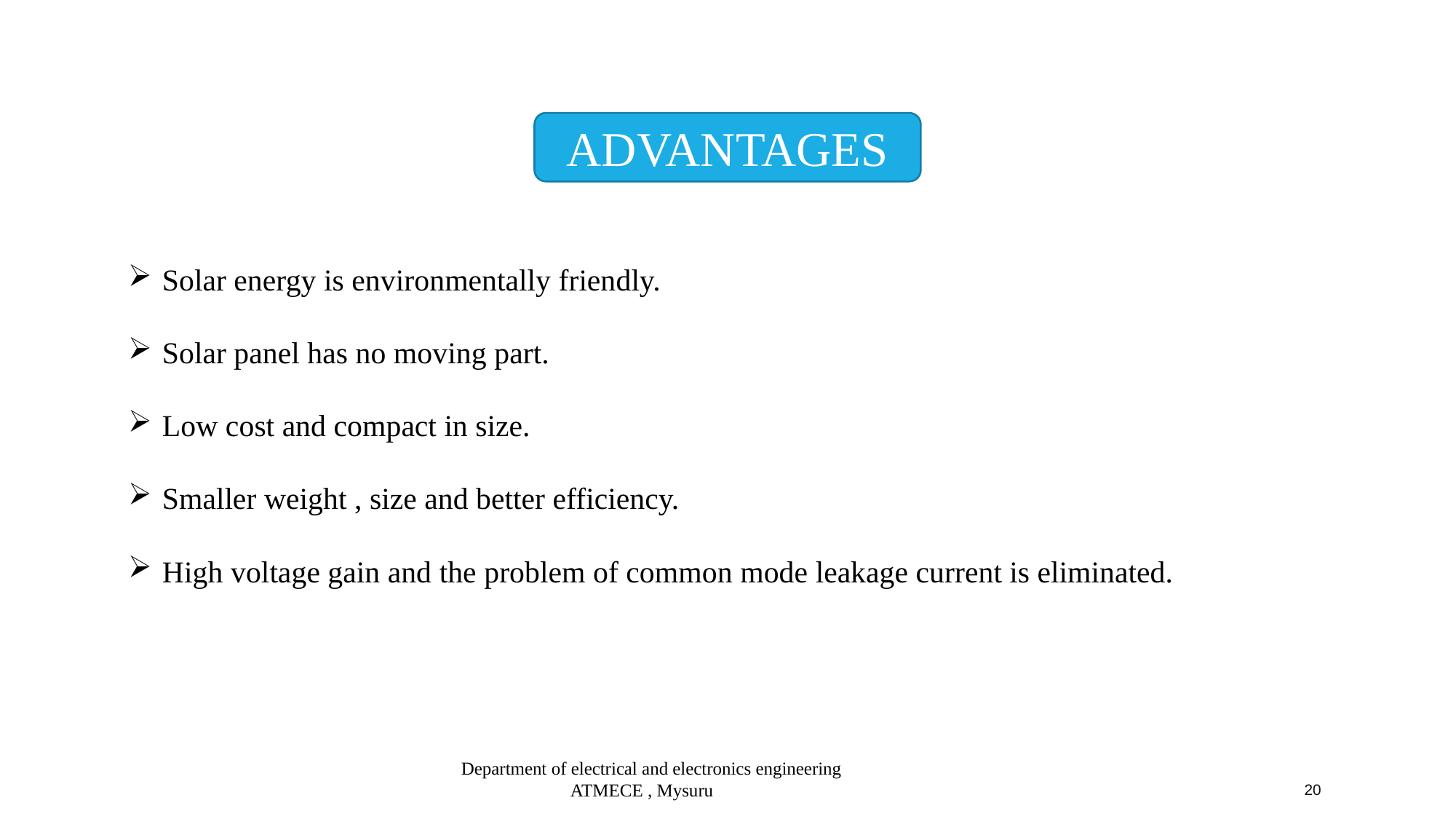

ADVANTAGES
Solar energy is environmentally friendly.

Solar panel has no moving part.

Low cost and compact in size.

Smaller weight , size and better efficiency.

High voltage gain and the problem of common mode leakage current is eliminated.

Department of electrical and electronics engineering
ATMECE , Mysuru
20